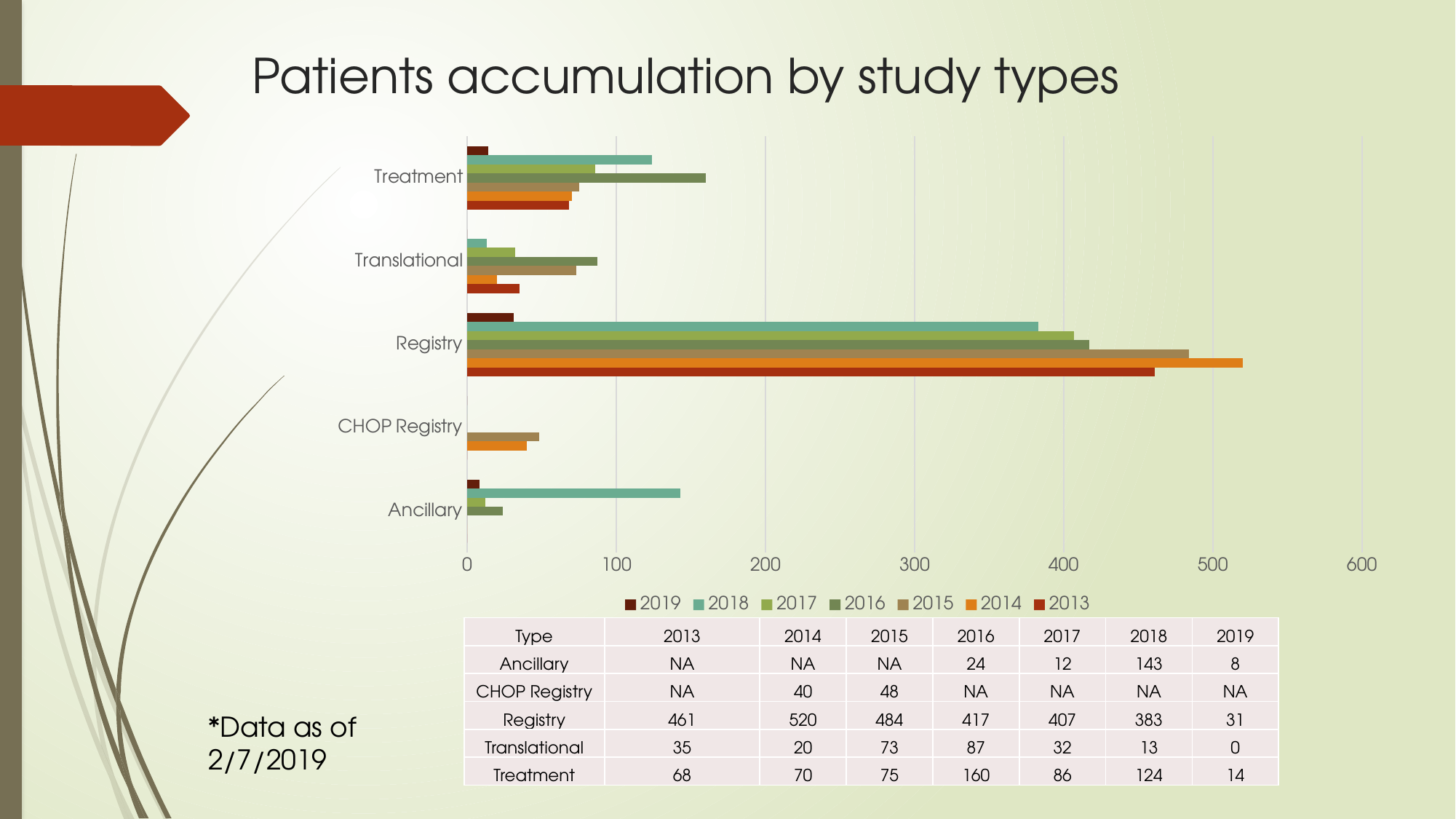

# Patients accumulation by study types

### Chart

| Category | 2013 | 2014 | 2015 | 2016 | 2017 | 2018 | 2019 |
|---|---|---|---|---|---|---|---|
| Ancillary | 0.0 | 0.0 | 0.0 | 24.0 | 12.0 | 143.0 | 8.0 |
| CHOP Registry | 0.0 | 40.0 | 48.0 | 0.0 | 0.0 | 0.0 | 0.0 |
| Registry | 461.0 | 520.0 | 484.0 | 417.0 | 407.0 | 383.0 | 31.0 |
| Translational | 35.0 | 20.0 | 73.0 | 87.0 | 32.0 | 13.0 | 0.0 |
| Treatment | 68.0 | 70.0 | 75.0 | 160.0 | 86.0 | 124.0 | 14.0 |
| Type | 2013 | 2014 | 2015 | 2016 | 2017 | 2018 | 2019 |
| --- | --- | --- | --- | --- | --- | --- | --- |
| Ancillary | NA | NA | NA | 24 | 12 | 143 | 8 |
| CHOP Registry | NA | 40 | 48 | NA | NA | NA | NA |
| Registry | 461 | 520 | 484 | 417 | 407 | 383 | 31 |
| Translational | 35 | 20 | 73 | 87 | 32 | 13 | 0 |
| Treatment | 68 | 70 | 75 | 160 | 86 | 124 | 14 |
*Data as of 2/7/2019